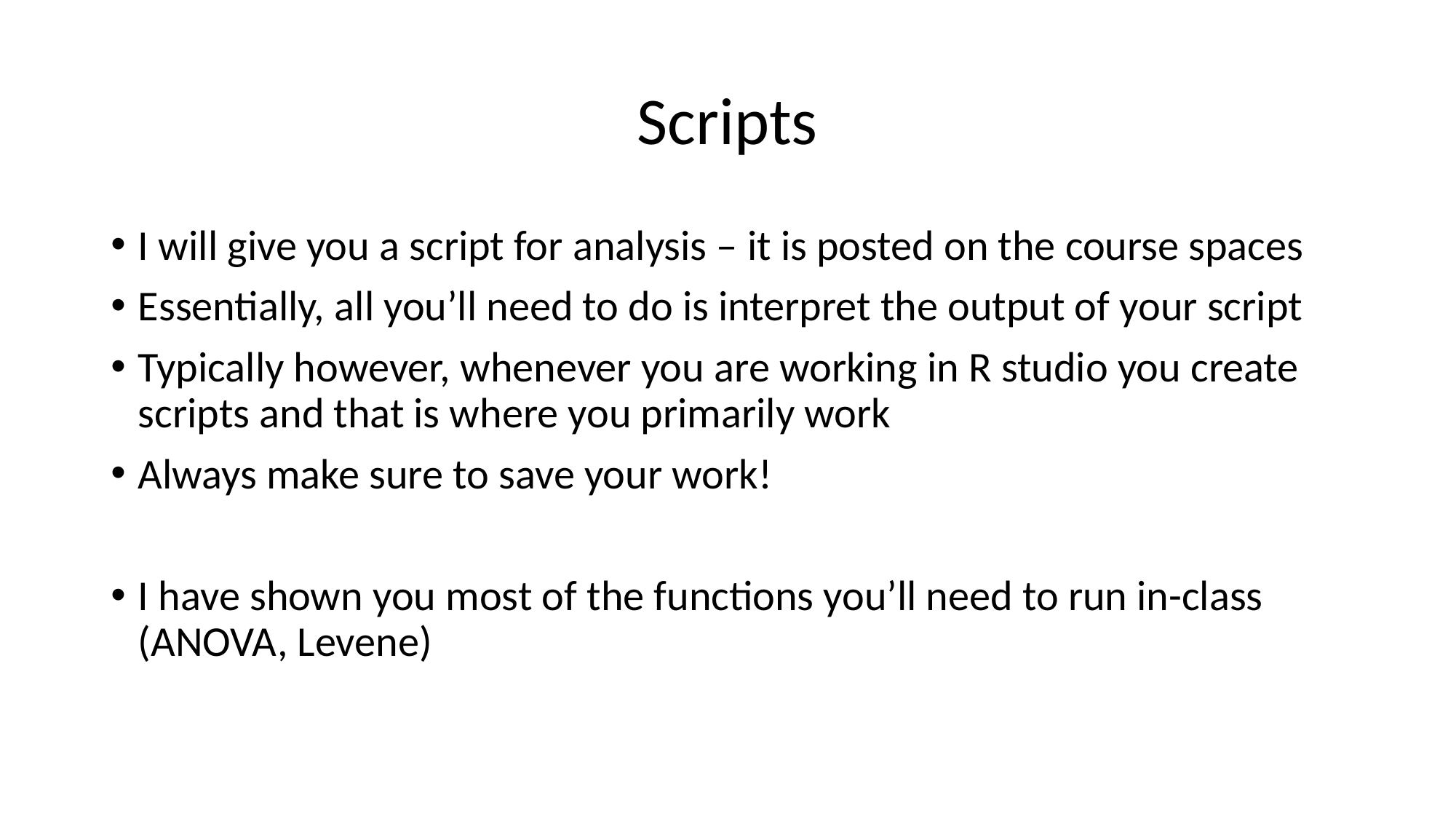

# Scripts
I will give you a script for analysis – it is posted on the course spaces
Essentially, all you’ll need to do is interpret the output of your script
Typically however, whenever you are working in R studio you create scripts and that is where you primarily work
Always make sure to save your work!

I have shown you most of the functions you’ll need to run in-class (ANOVA, Levene)